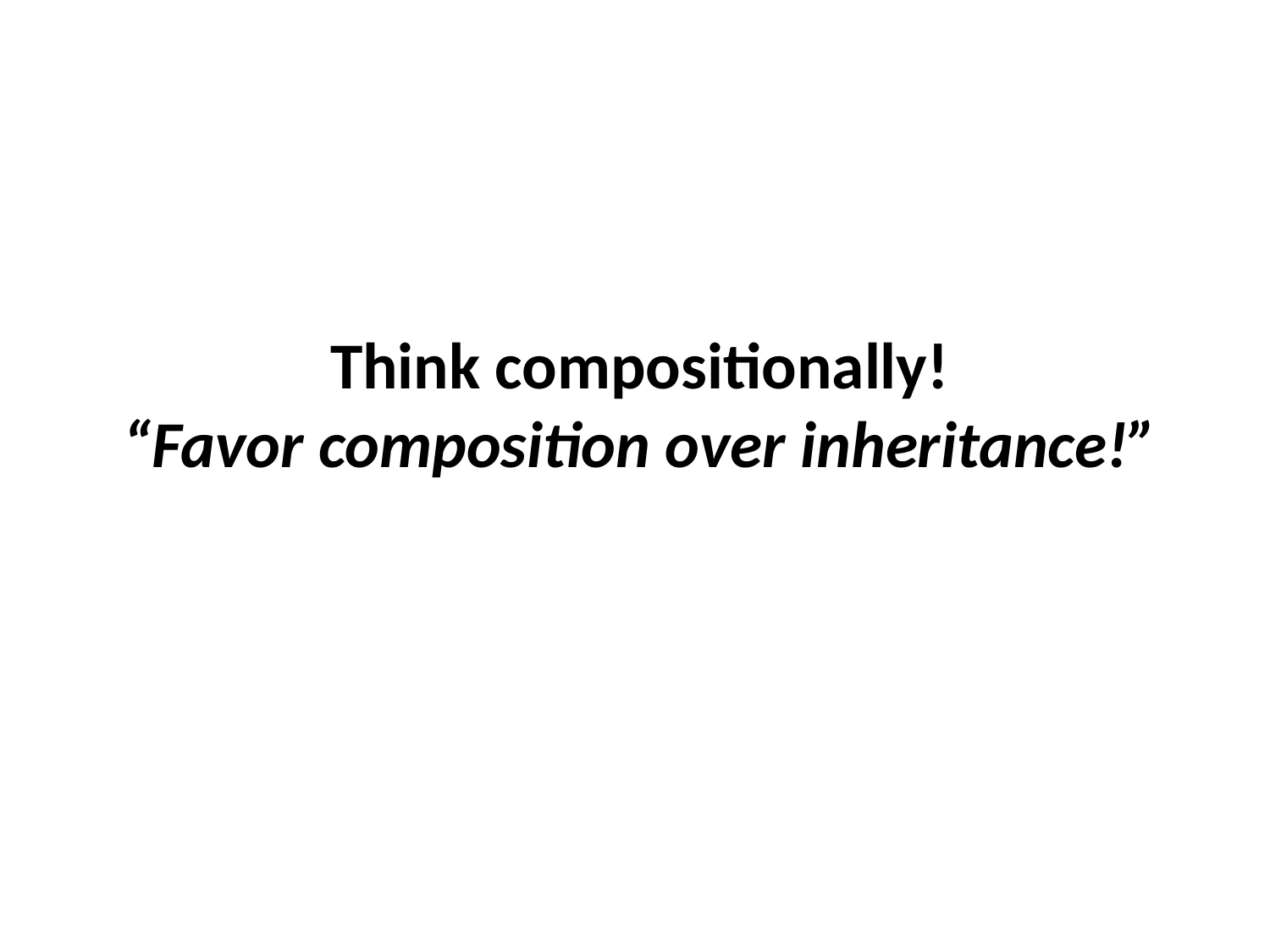

# Think compositionally! “Favor composition over inheritance!”